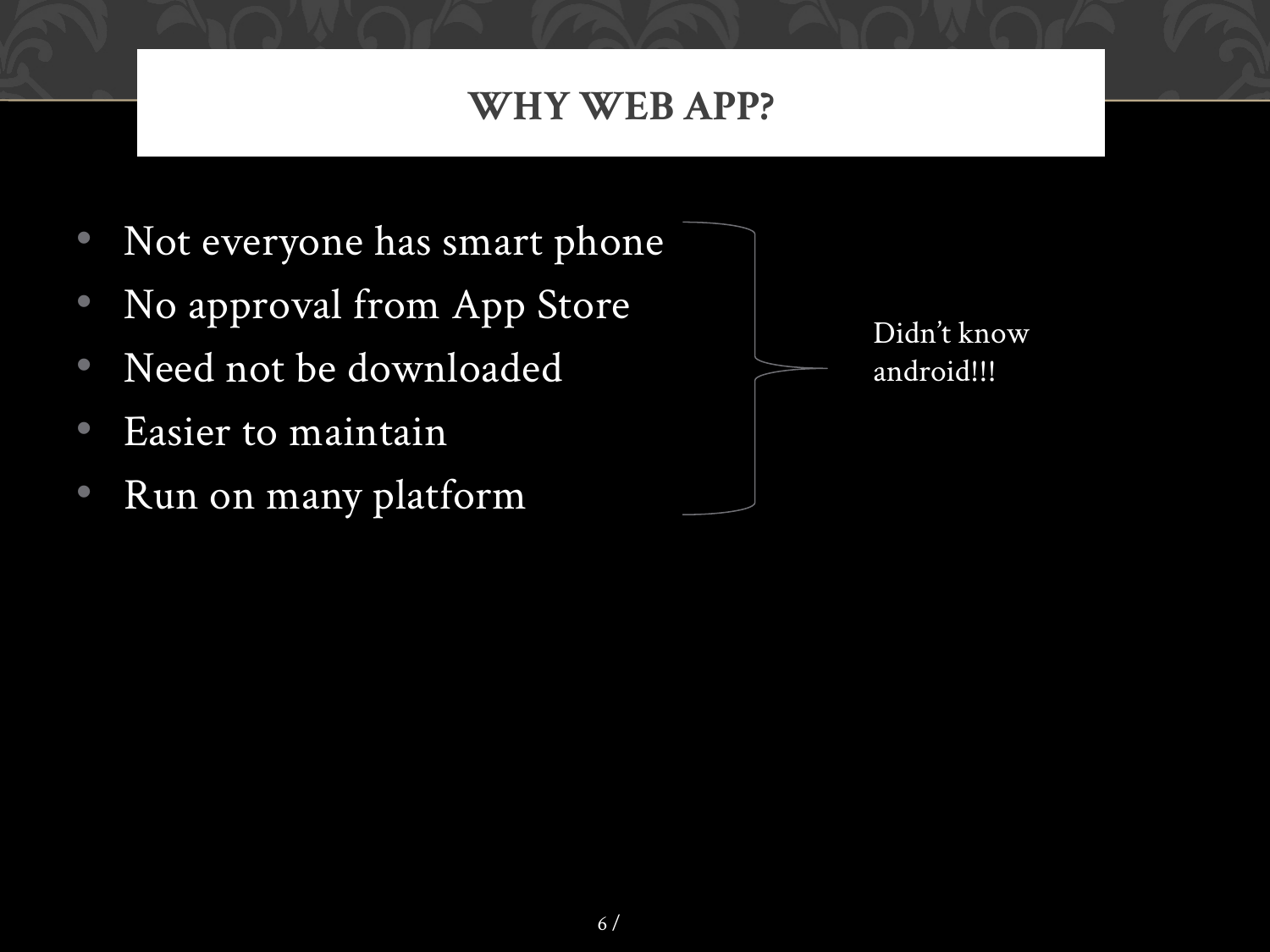

# Why Web app?
Not everyone has smart phone
No approval from App Store
Need not be downloaded
Easier to maintain
Run on many platform

Didn’t know android!!!